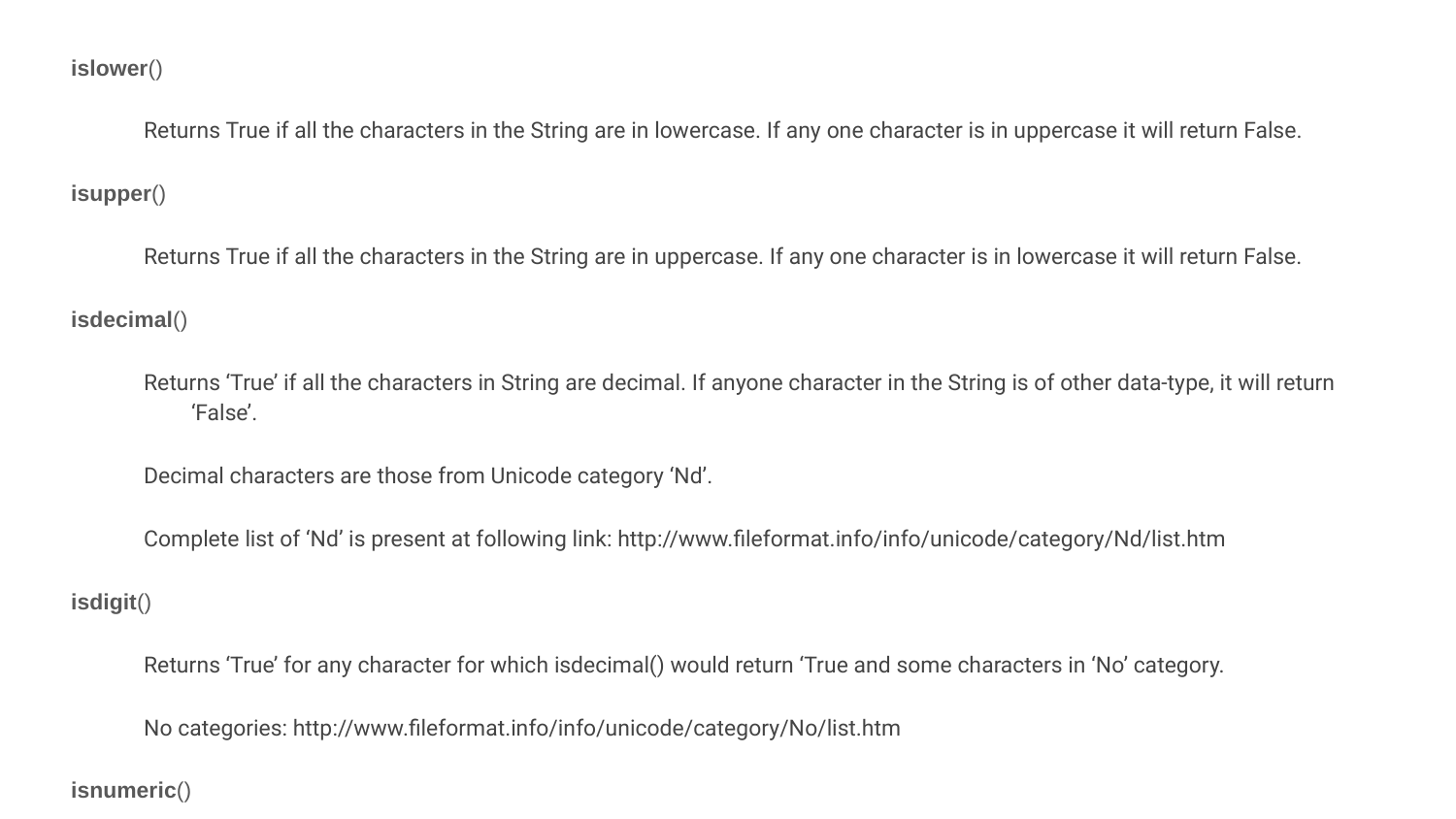

islower()
Returns True if all the characters in the String are in lowercase. If any one character is in uppercase it will return False.
isupper()
Returns True if all the characters in the String are in uppercase. If any one character is in lowercase it will return False.
isdecimal()
Returns ‘True’ if all the characters in String are decimal. If anyone character in the String is of other data-type, it will return ‘False’.
Decimal characters are those from Unicode category ‘Nd’.
Complete list of ‘Nd’ is present at following link: http://www.fileformat.info/info/unicode/category/Nd/list.htm
isdigit()
Returns ‘True’ for any character for which isdecimal() would return ‘True and some characters in ‘No’ category.
No categories: http://www.fileformat.info/info/unicode/category/No/list.htm
isnumeric()
Returns ‘True’ if all the characters of the Unicode String lie in any one of the category ‘Nd’,’No’ and ‘NI’.
Ni categories: http://www.fileformat.info/info/unicode/category/Nl/list.htm
isalpha()
Returns True if String contains at least one character (non-empty String) and all the characters are alphabetic, False otherwise.
isalnum()
Returns True if String contains at least one character (non-empty String) and all the characters are either alphabetic or decimal digits, False otherwise.